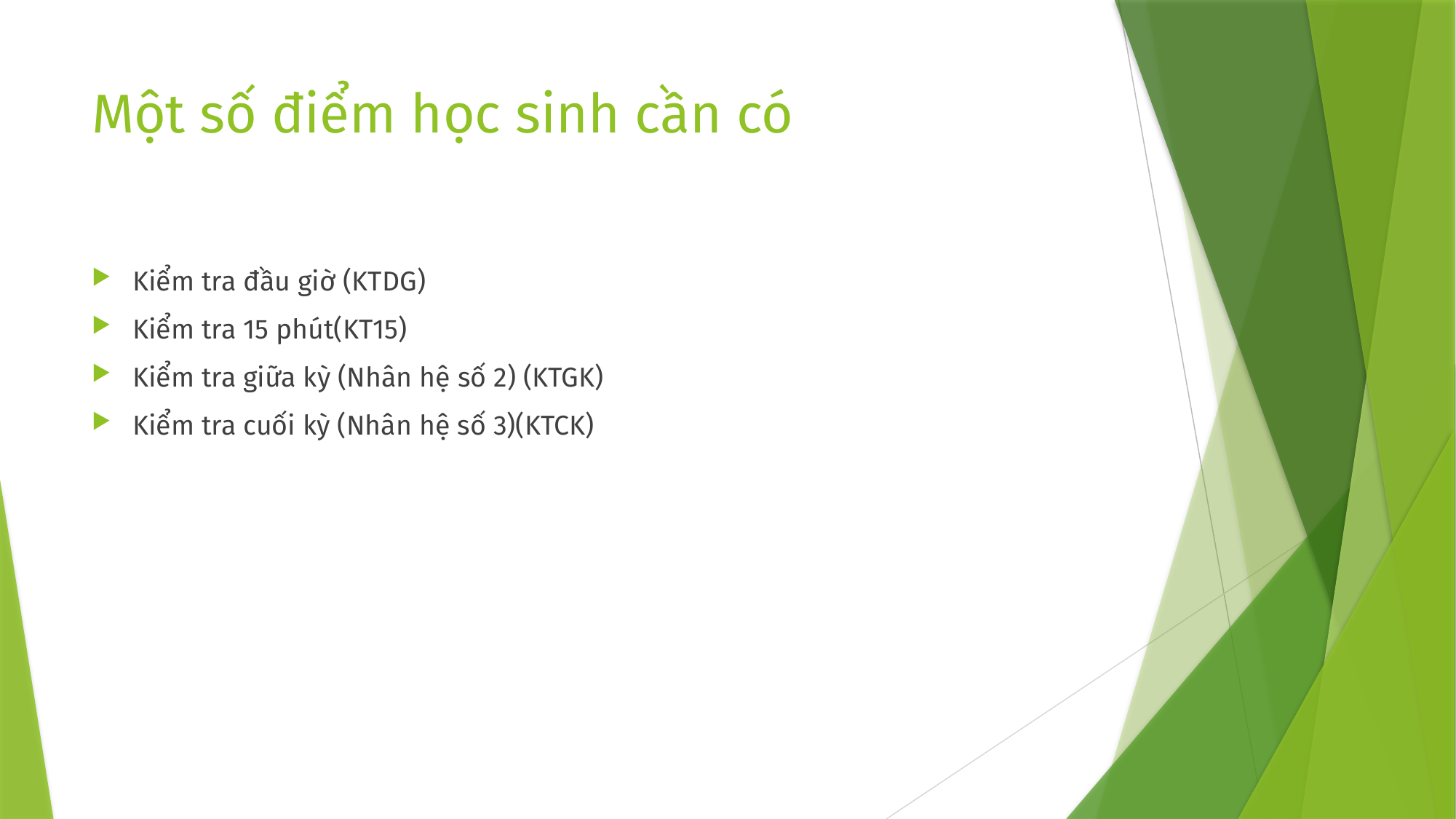

# Một số điểm học sinh cần có
Kiểm tra đầu giờ (KTDG)
Kiểm tra 15 phút(KT15)
Kiểm tra giữa kỳ (Nhân hệ số 2) (KTGK)
Kiểm tra cuối kỳ (Nhân hệ số 3)(KTCK)